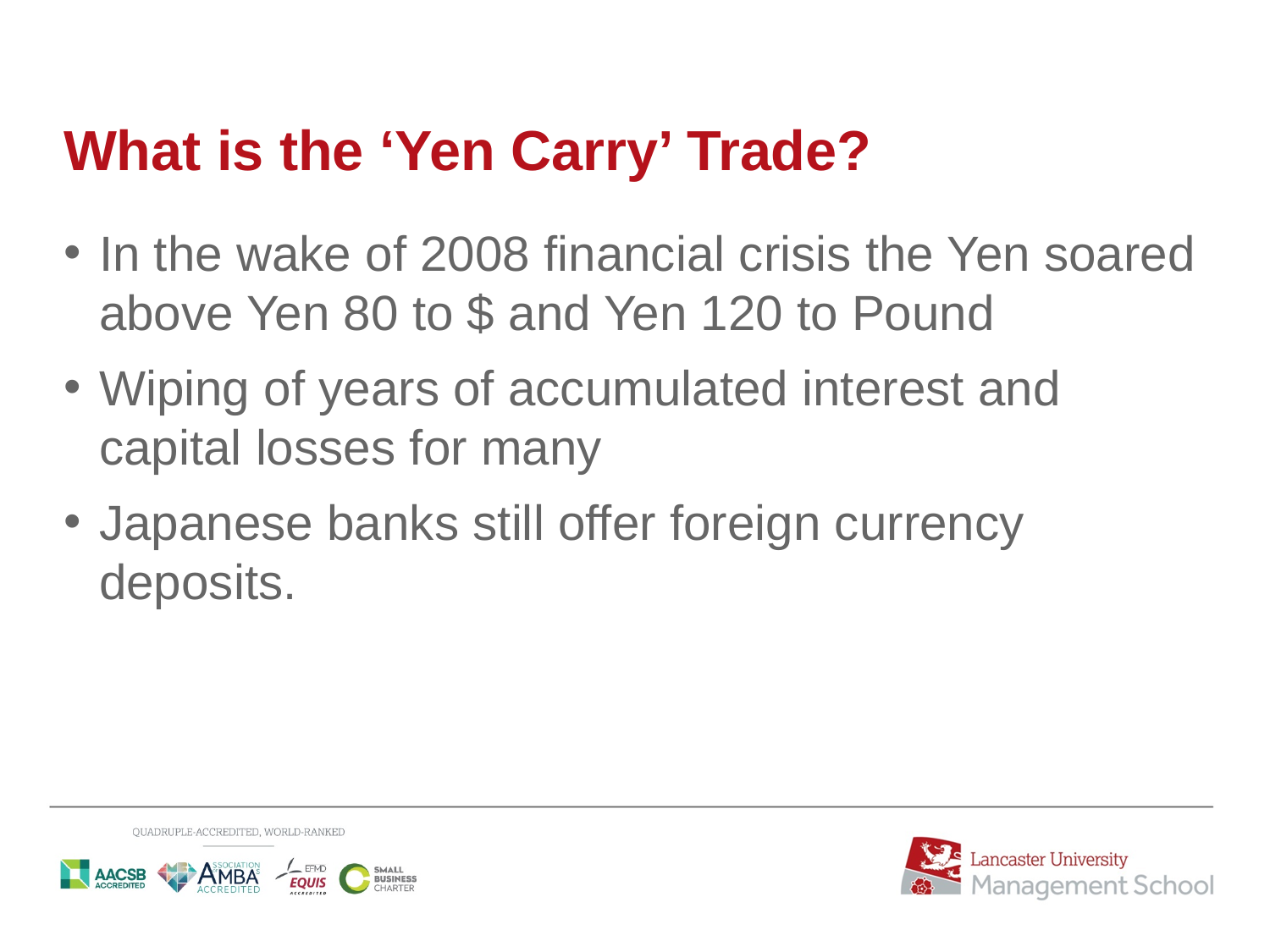

# What is the ‘Yen Carry’ Trade?
In the wake of 2008 financial crisis the Yen soared above Yen 80 to $ and Yen 120 to Pound
Wiping of years of accumulated interest and capital losses for many
Japanese banks still offer foreign currency deposits.